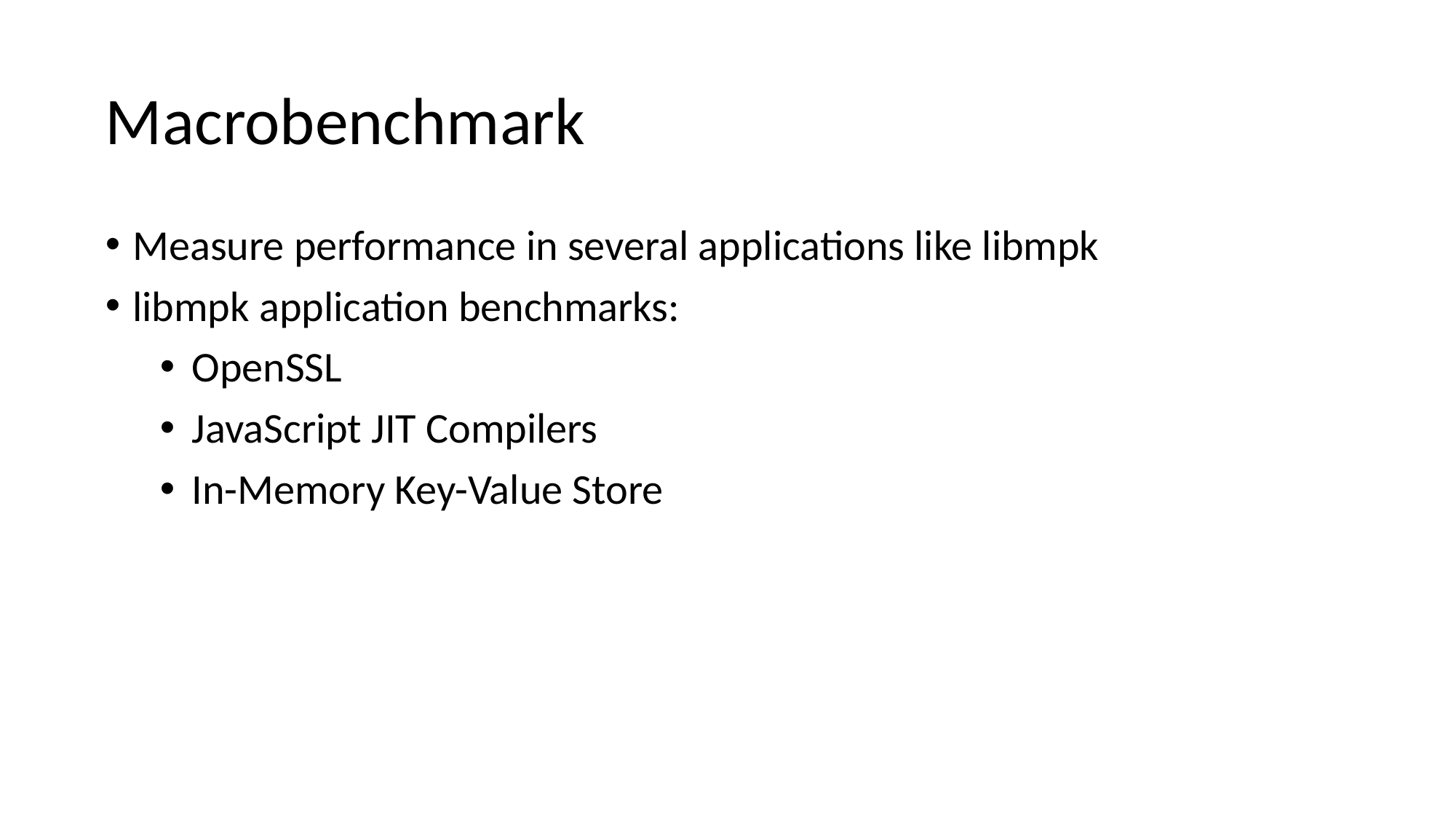

# Macrobenchmark
Measure performance in several applications like libmpk
libmpk application benchmarks:
OpenSSL
JavaScript JIT Compilers
In-Memory Key-Value Store